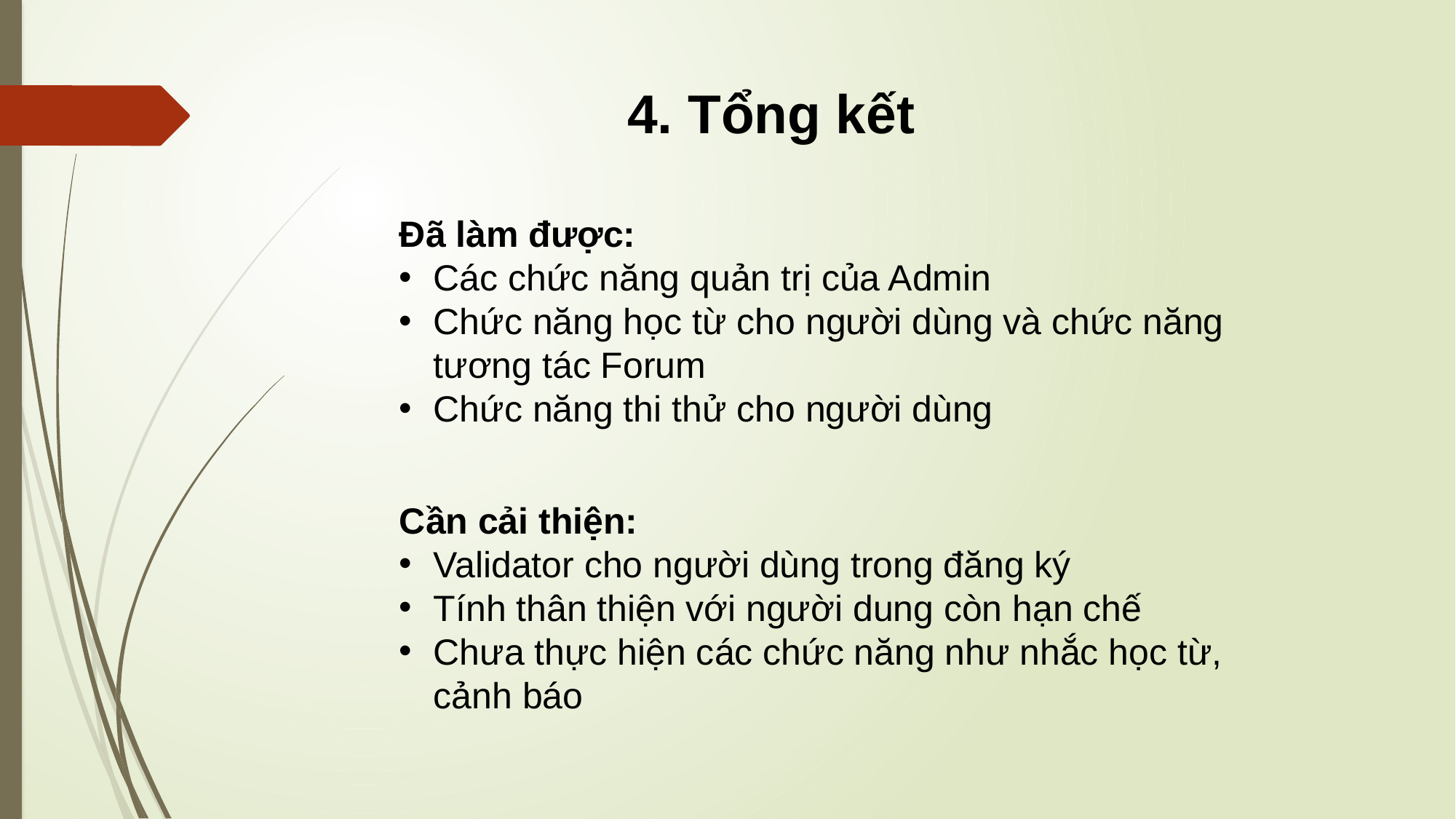

4. Tổng kết
Đã làm được:
Các chức năng quản trị của Admin
Chức năng học từ cho người dùng và chức năng tương tác Forum
Chức năng thi thử cho người dùng
Cần cải thiện:
Validator cho người dùng trong đăng ký
Tính thân thiện với người dung còn hạn chế
Chưa thực hiện các chức năng như nhắc học từ, cảnh báo